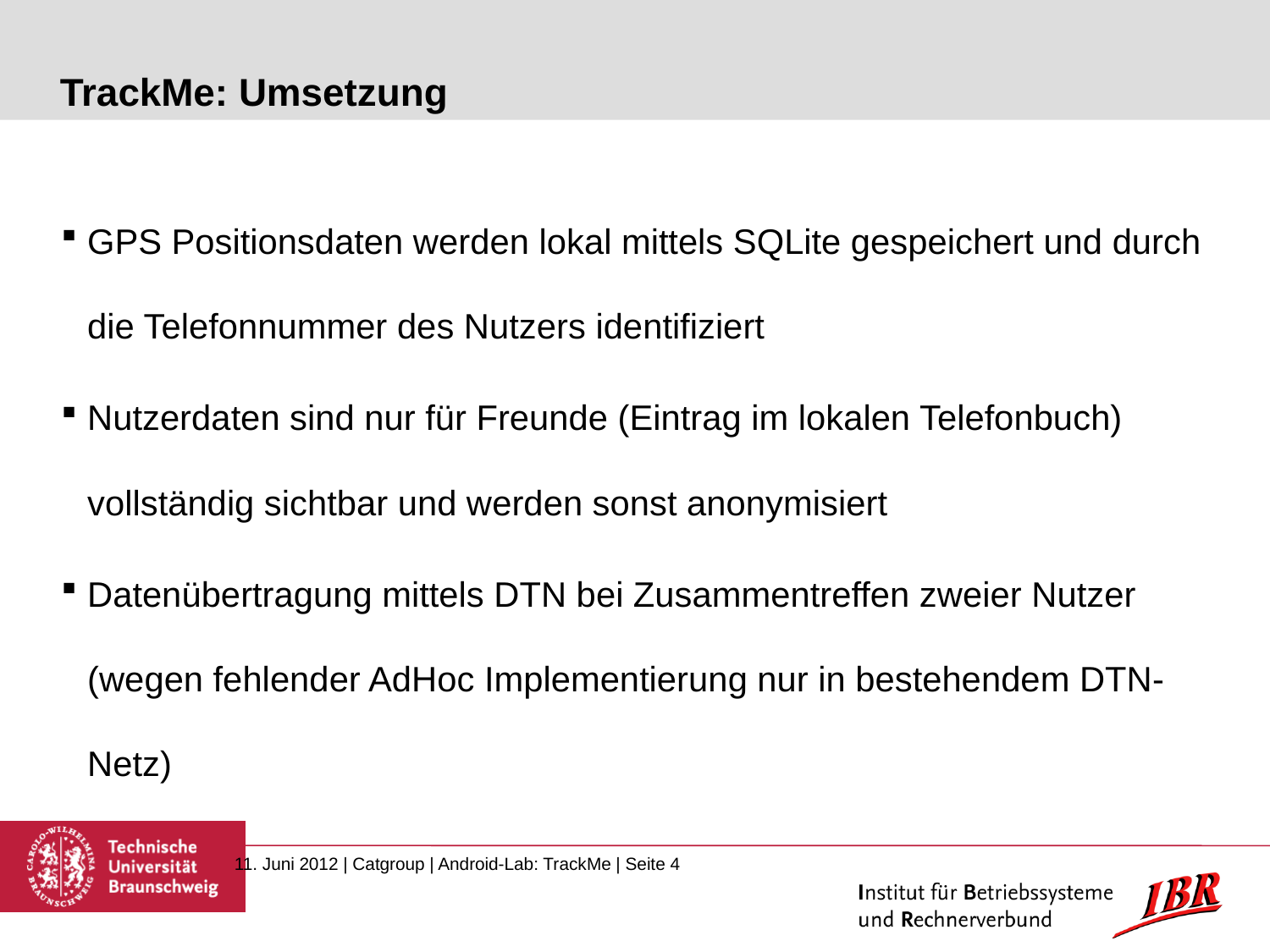

# TrackMe: Umsetzung
GPS Positionsdaten werden lokal mittels SQLite gespeichert und durch die Telefonnummer des Nutzers identifiziert
Nutzerdaten sind nur für Freunde (Eintrag im lokalen Telefonbuch) vollständig sichtbar und werden sonst anonymisiert
Datenübertragung mittels DTN bei Zusammentreffen zweier Nutzer (wegen fehlender AdHoc Implementierung nur in bestehendem DTN-Netz)